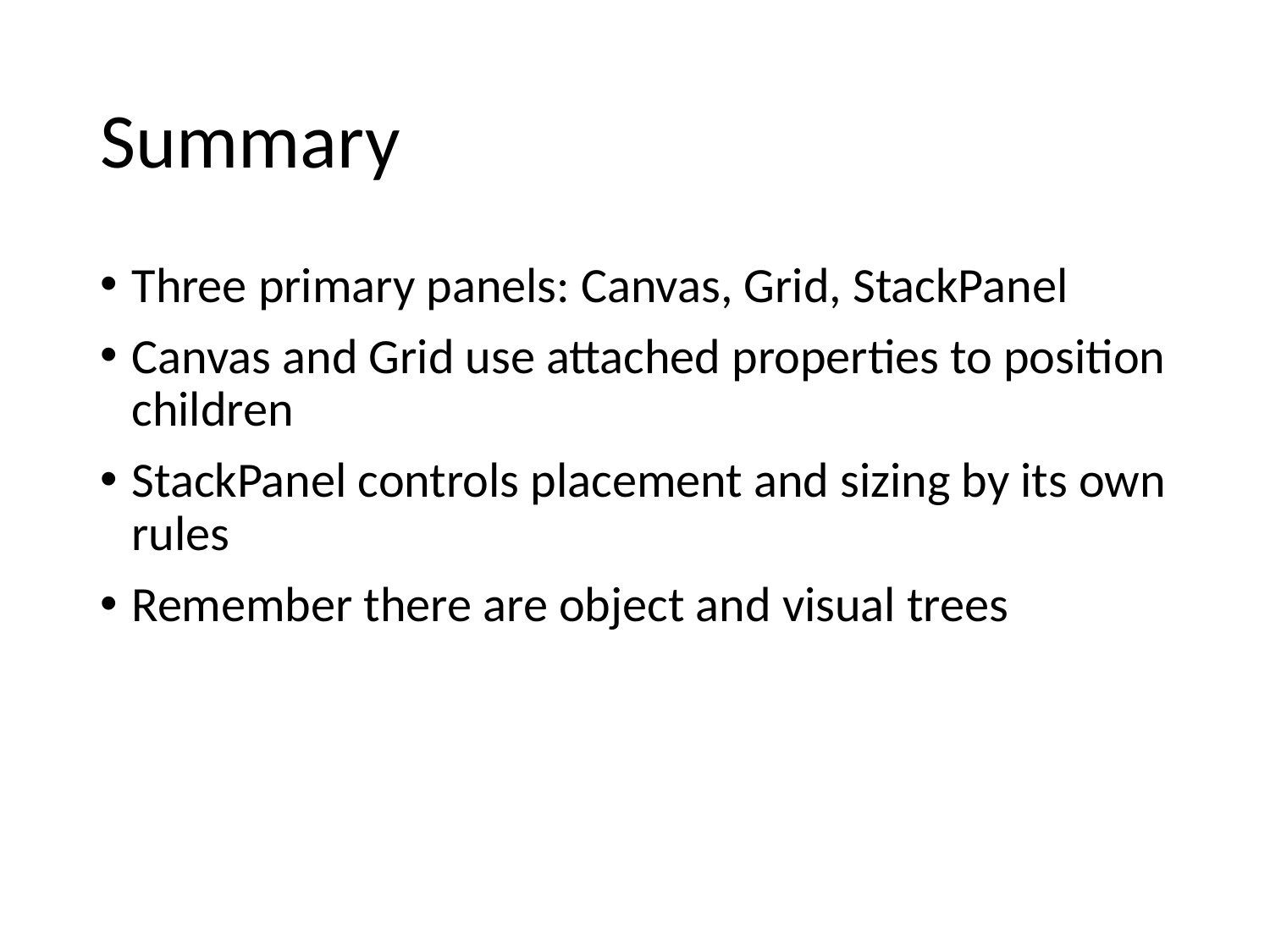

# Summary
Three primary panels: Canvas, Grid, StackPanel
Canvas and Grid use attached properties to position children
StackPanel controls placement and sizing by its own rules
Remember there are object and visual trees